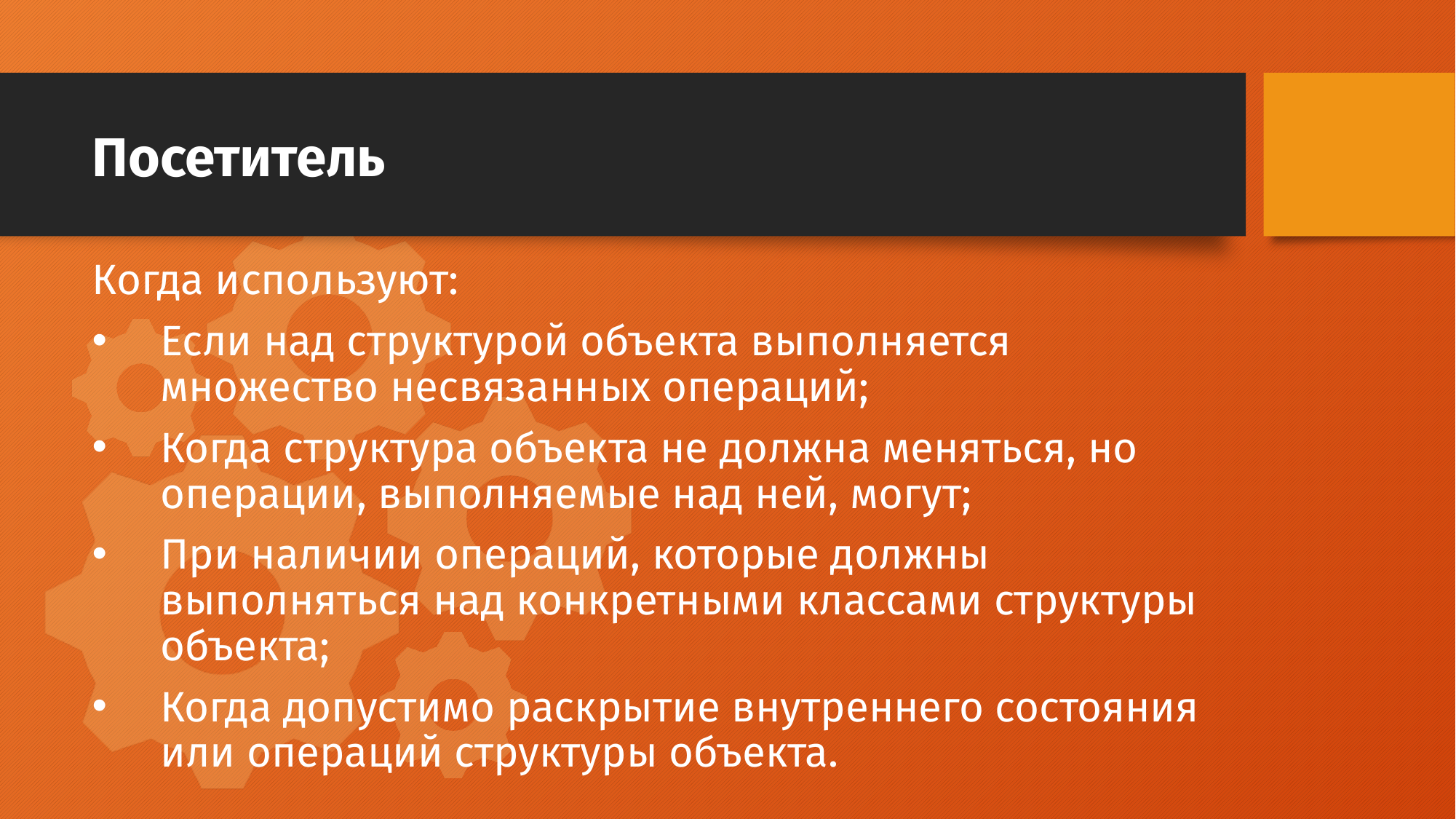

# Посетитель
Когда используют:
Если над структурой объекта выполняется множество несвязанных операций;
Когда структура объекта не должна меняться, но операции, выполняемые над ней, могут;
При наличии операций, которые должны выполняться над конкретными классами структуры объекта;
Когда допустимо раскрытие внутреннего состояния или операций структуры объекта.